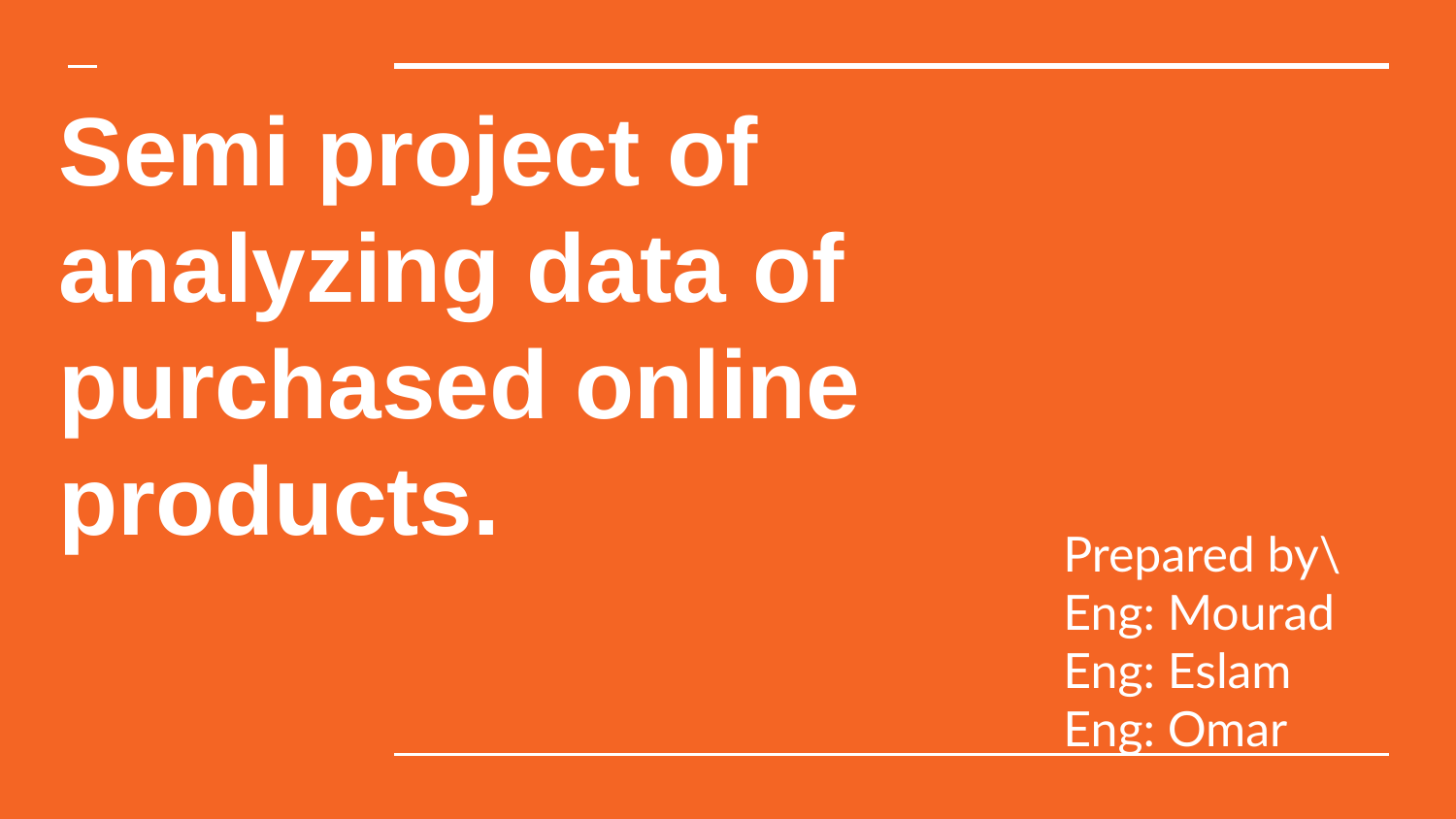

# Semi project of analyzing data of purchased online products.
Prepared by\
Eng: Mourad
Eng: Eslam
Eng: Omar